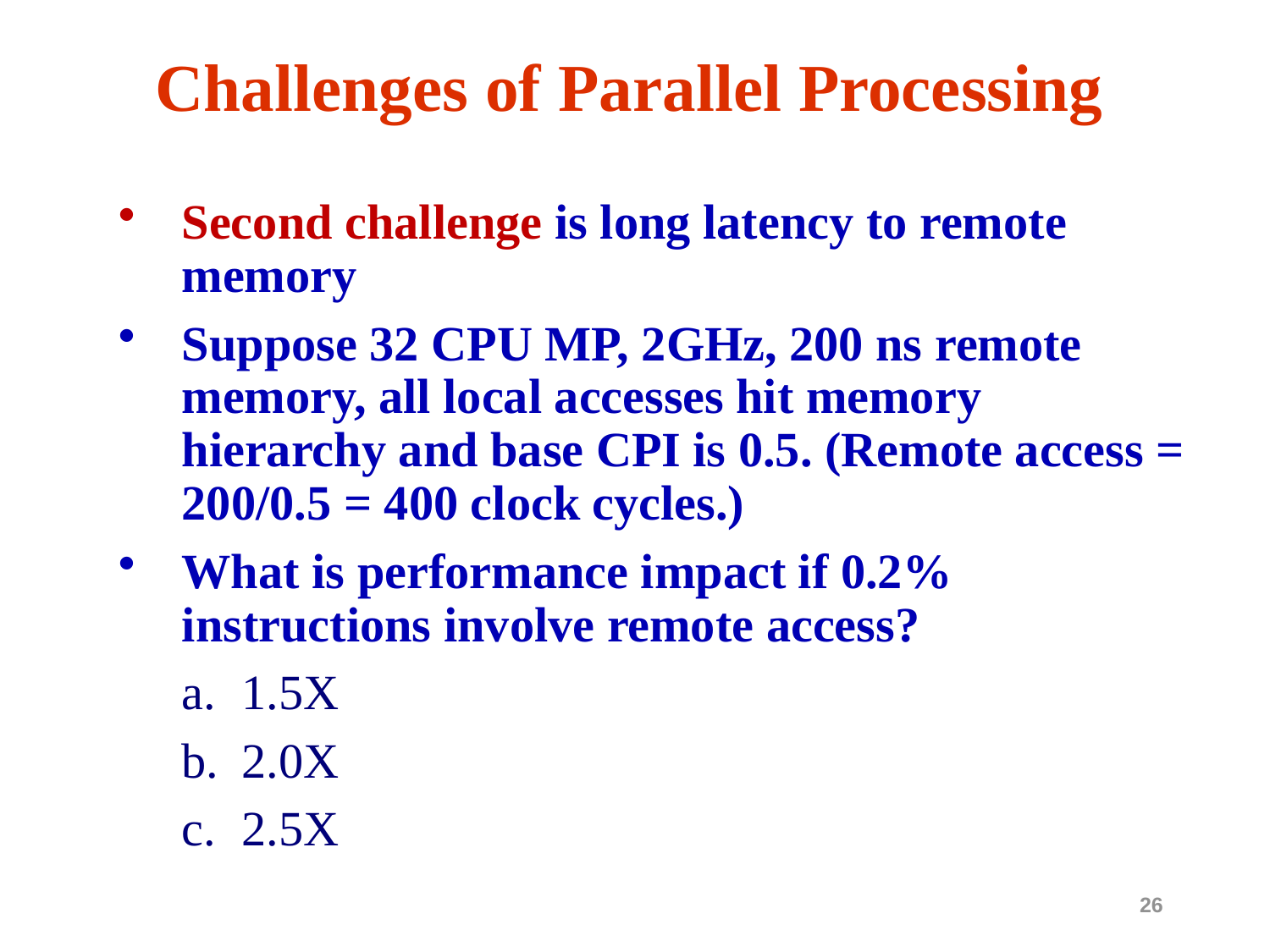

# Challenges of Parallel Processing
Second challenge is long latency to remote memory
Suppose 32 CPU MP, 2GHz, 200 ns remote memory, all local accesses hit memory hierarchy and base CPI is 0.5. (Remote access = 200/0.5 = 400 clock cycles.)
What is performance impact if 0.2% instructions involve remote access?
 1.5X
 2.0X
 2.5X